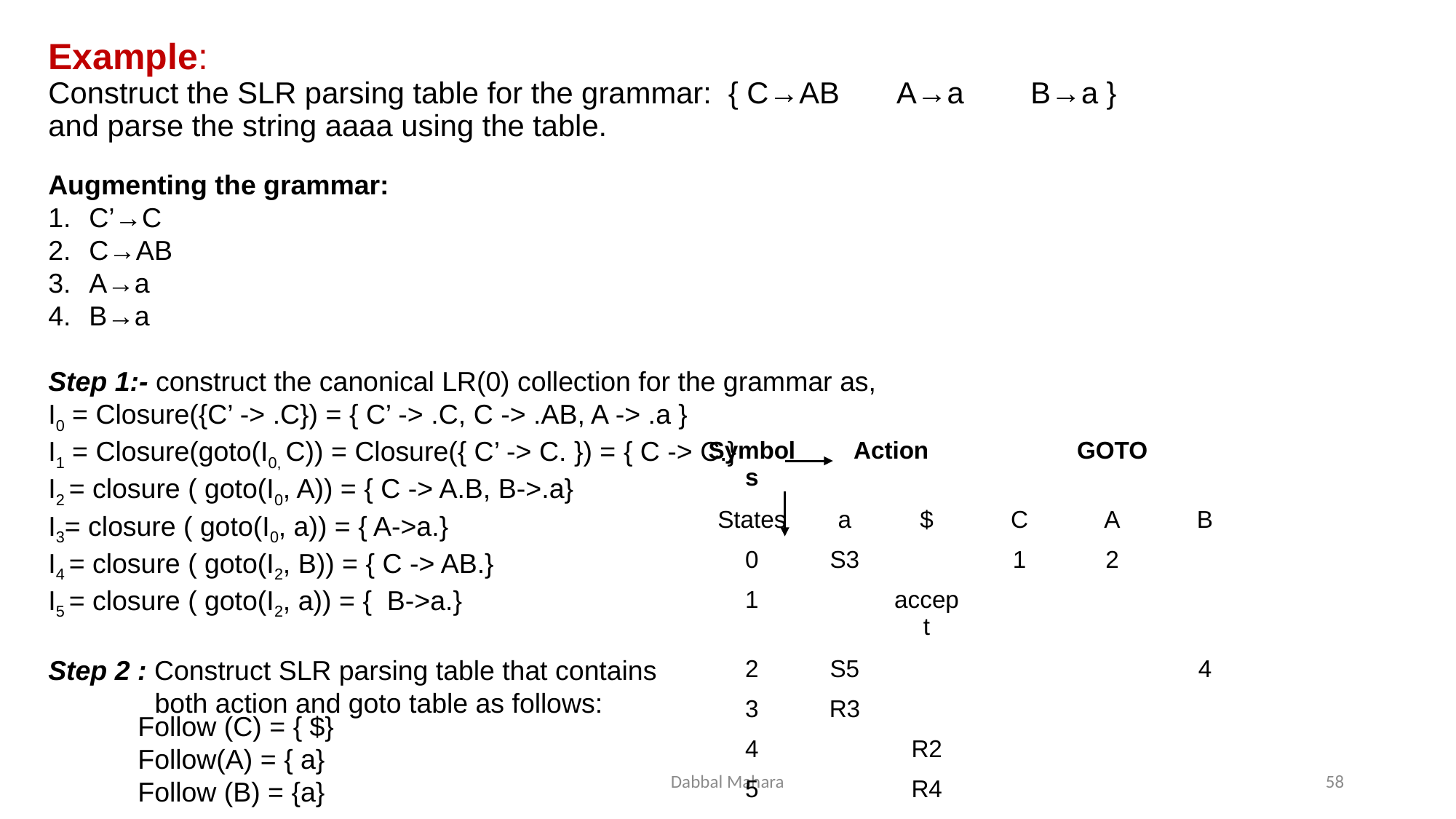

# Example: Construct the SLR parsing table for the grammar:  { C→AB       A→a     	B→a } and parse the string aaaa using the table.
Augmenting the grammar:
C’→C
C→AB
A→a
B→a

Step 1:- construct the canonical LR(0) collection for the grammar as,
I0 = Closure({C’ -> .C}) = { C’ -> .C, C -> .AB, A -> .a }
I1 = Closure(goto(I0, C)) = Closure({ C’ -> C. }) = { C -> C.}
I2 = closure ( goto(I0, A)) = { C -> A.B, B->.a}
I3= closure ( goto(I0, a)) = { A->a.}
I4 = closure ( goto(I2, B)) = { C -> AB.}
I5 = closure ( goto(I2, a)) = {  B->a.}

Step 2 : Construct SLR parsing table that contains
              both action and goto table as follows:

| Symbols | Action |  | GOTO |  |  |
| --- | --- | --- | --- | --- | --- |
| States | a | $ | C | A | B |
| 0 | S3 |  | 1 | 2 |  |
| 1 |  | accept |  |  |  |
| 2 | S5 |  |  |  | 4 |
| 3 | R3 |  |  |  |  |
| 4 |  | R2 |  |  |  |
| 5 |  | R4 |  |  |  |
Follow (C) = { $}
Follow(A) = { a}
Follow (B) = {a}
Dabbal Mahara
58